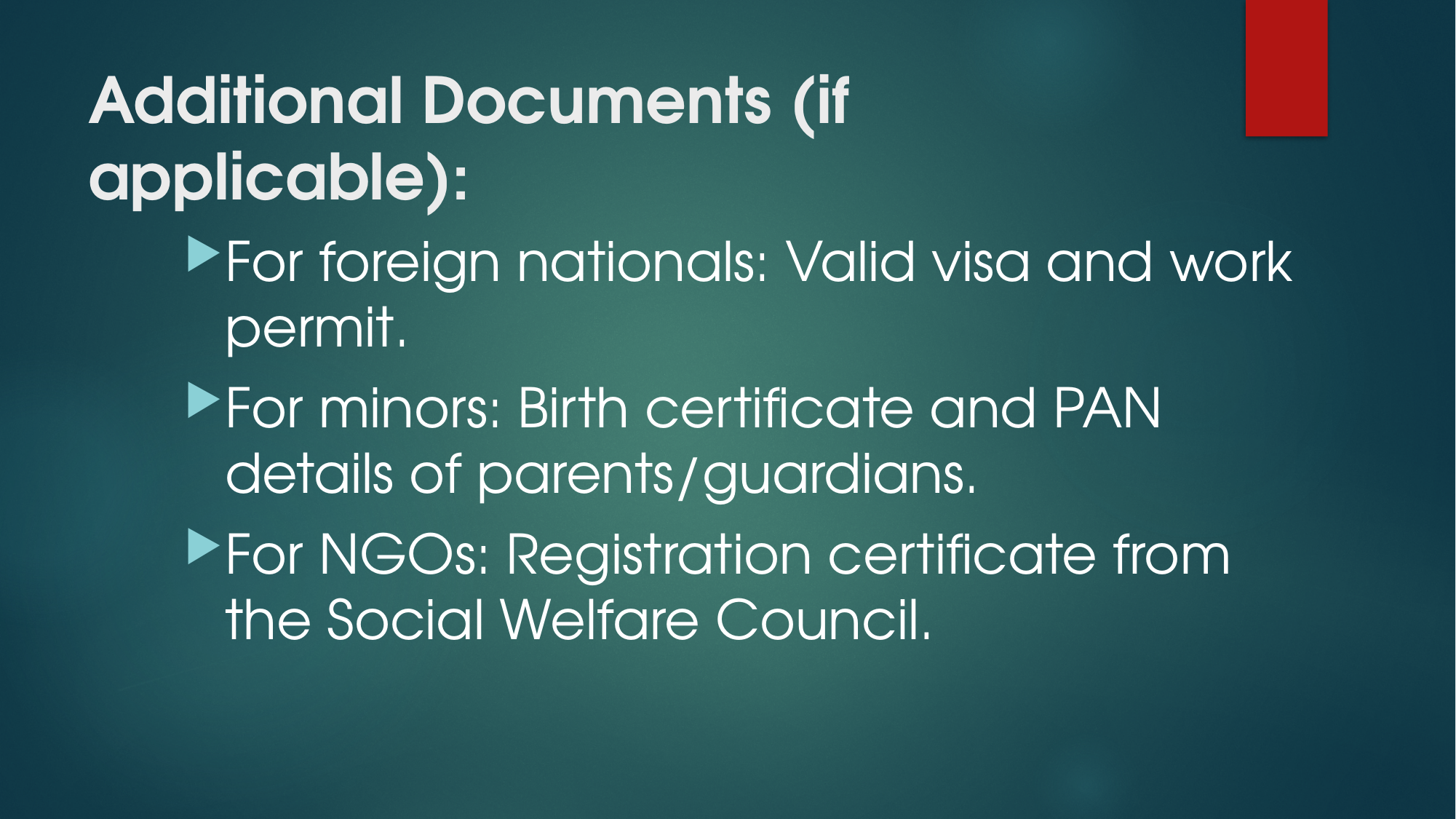

# Additional Documents (if applicable):
For foreign nationals: Valid visa and work permit.
For minors: Birth certificate and PAN details of parents/guardians.
For NGOs: Registration certificate from the Social Welfare Council.